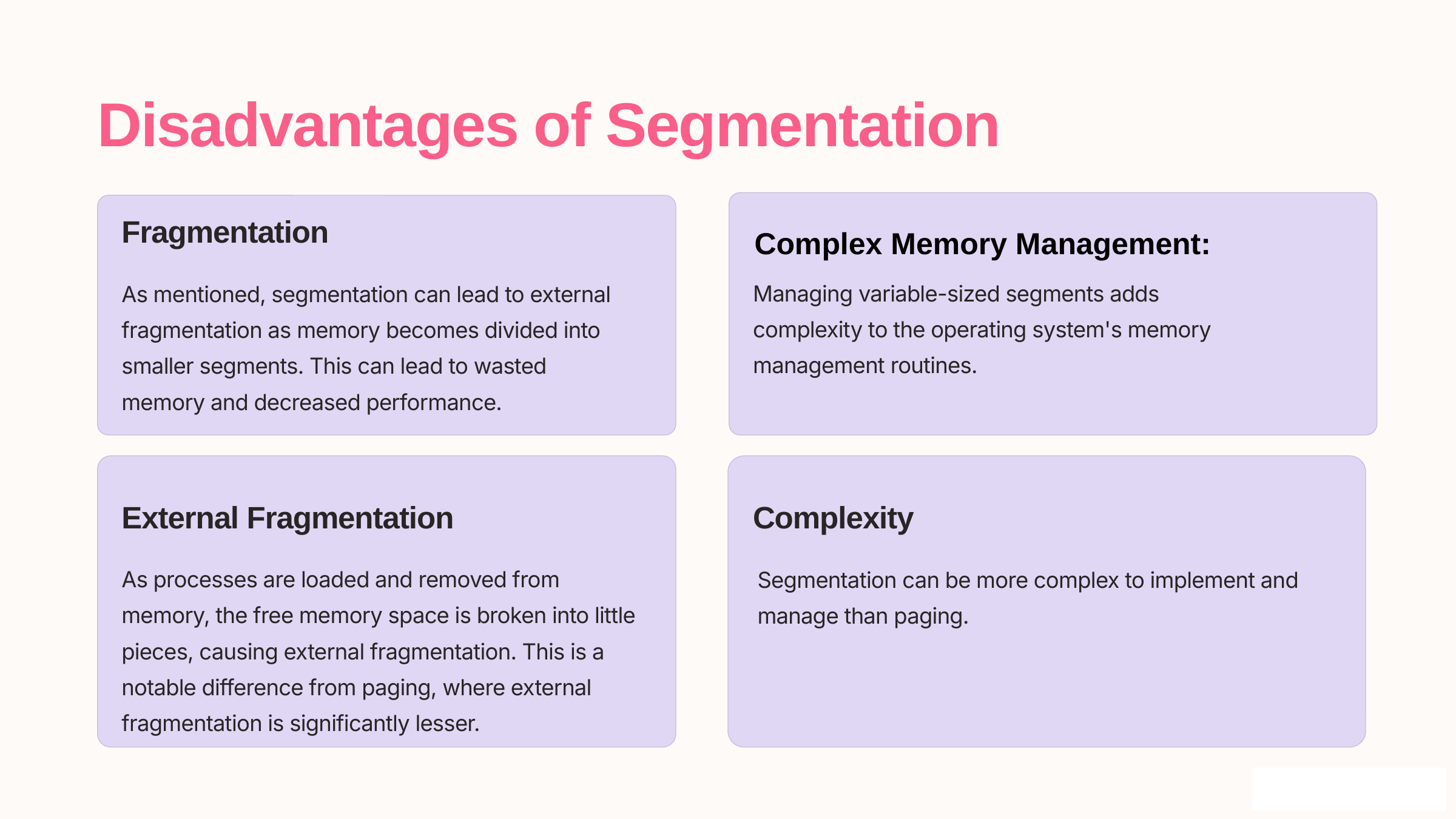

Disadvantages of Segmentation

Fragmentation
Complex Memory Management:
Managing variable-sized segments adds complexity to the operating system's memory management routines.
As mentioned, segmentation can lead to external fragmentation as memory becomes divided into smaller segments. This can lead to wasted memory and decreased performance.

External Fragmentation
Complexity
As processes are loaded and removed from memory, the free memory space is broken into little pieces, causing external fragmentation. This is a notable difference from paging, where external fragmentation is significantly lesser.
Segmentation can be more complex to implement and manage than paging.